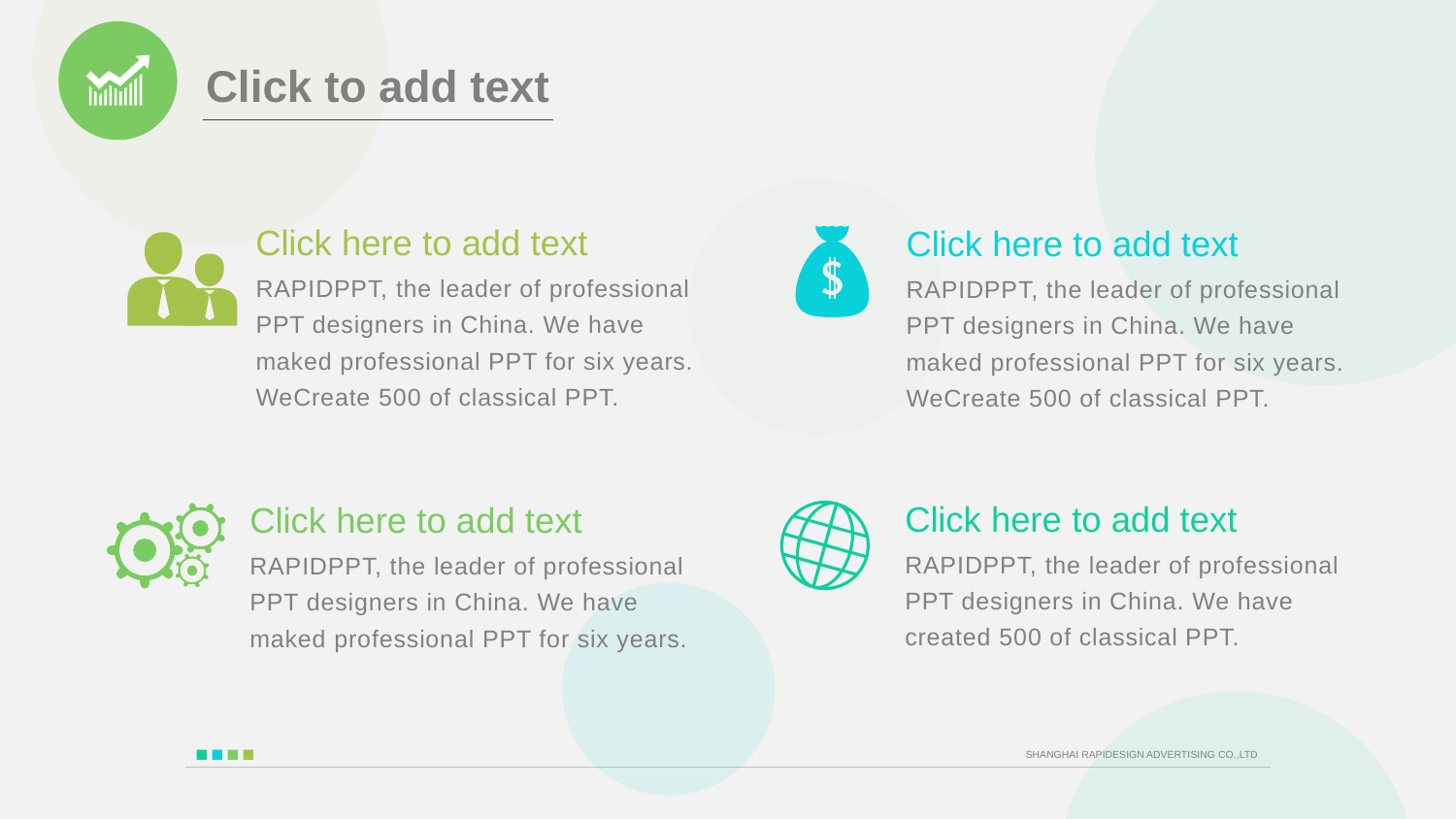

Click here to add text
Click here to add text

RAPIDPPT, the leader of professional
PPT designers in China. We have
maked professional PPT for six years.
WeCreate 500 of classical PPT.
RAPIDPPT, the leader of professional
PPT designers in China. We have
maked professional PPT for six years.
WeCreate 500 of classical PPT.
Click here to add text
Click here to add text

RAPIDPPT, the leader of professional
PPT designers in China. We have
created 500 of classical PPT.
RAPIDPPT, the leader of professional
PPT designers in China. We have
maked professional PPT for six years.